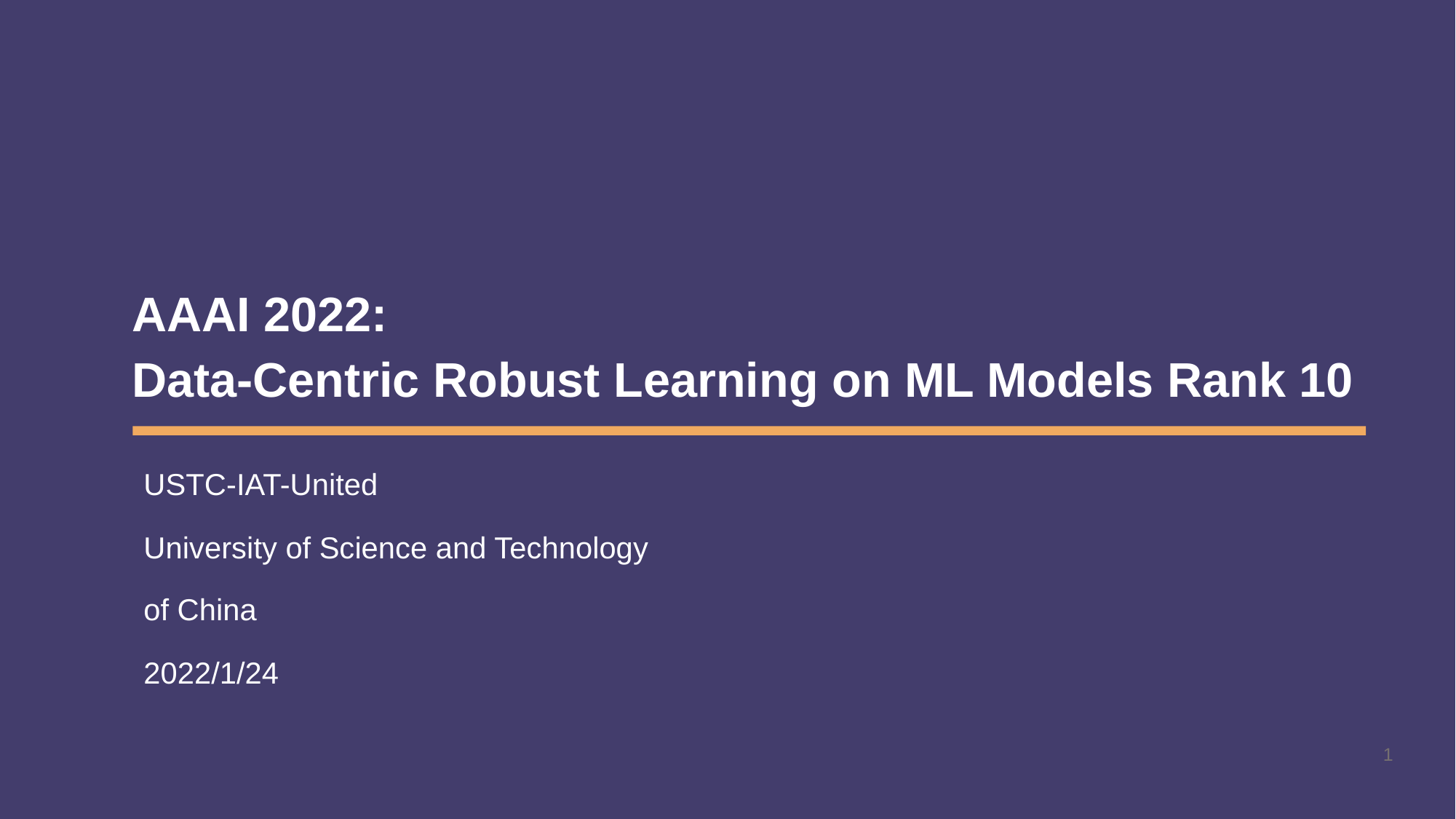

# AAAI 2022: Data-Centric Robust Learning on ML Models Rank 10

USTC-IAT-United
University of Science and Technology of China
2022/1/24

1